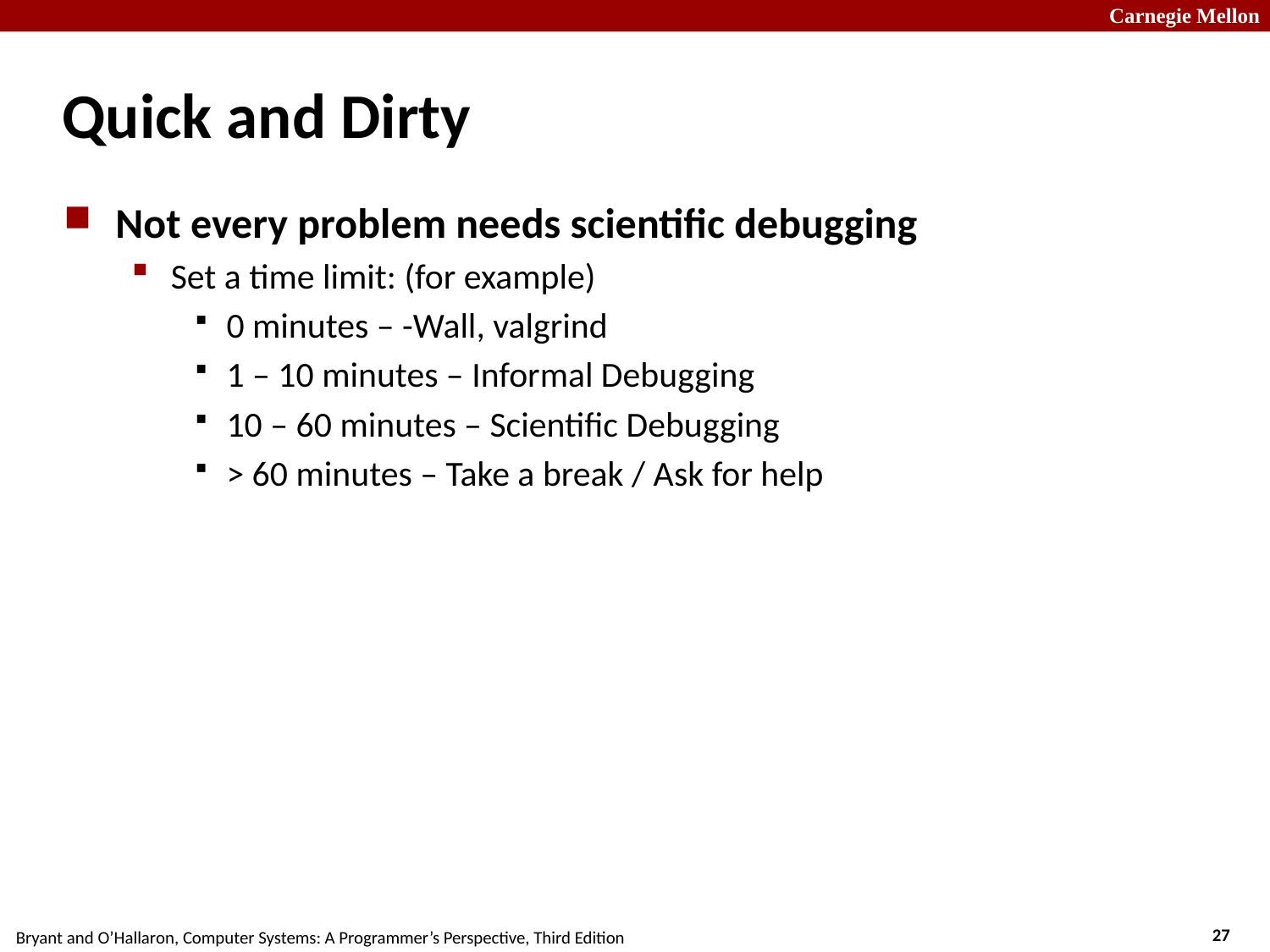

# Quick and Dirty
Not every problem needs scientific debugging
Set a time limit: (for example)
0 minutes – -Wall, valgrind
1 – 10 minutes – Informal Debugging
10 – 60 minutes – Scientific Debugging
> 60 minutes – Take a break / Ask for help